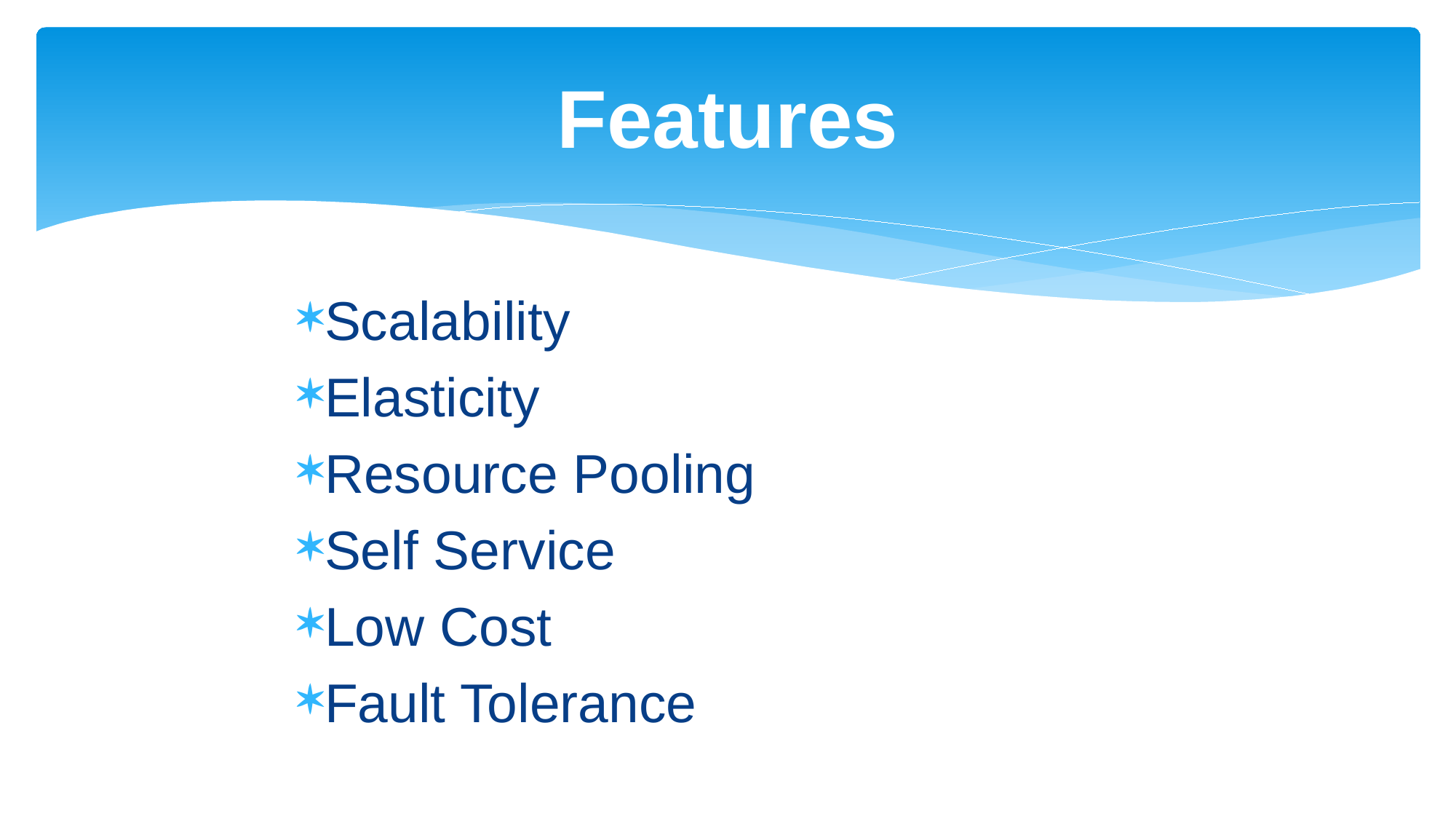

# Features
Scalability
Elasticity
Resource Pooling
Self Service
Low Cost
Fault Tolerance